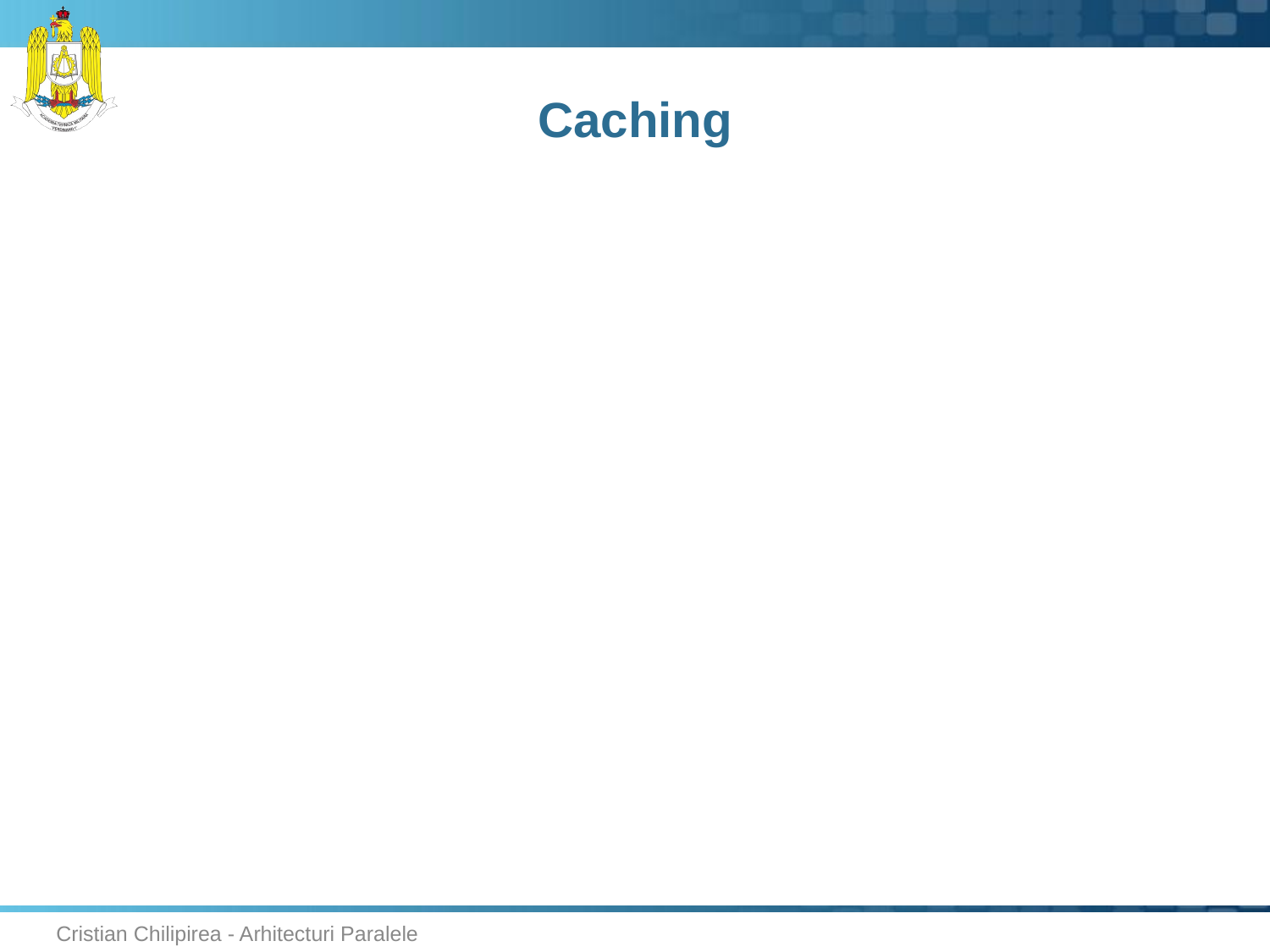

# Caching

Cristian Chilipirea - Arhitecturi Paralele